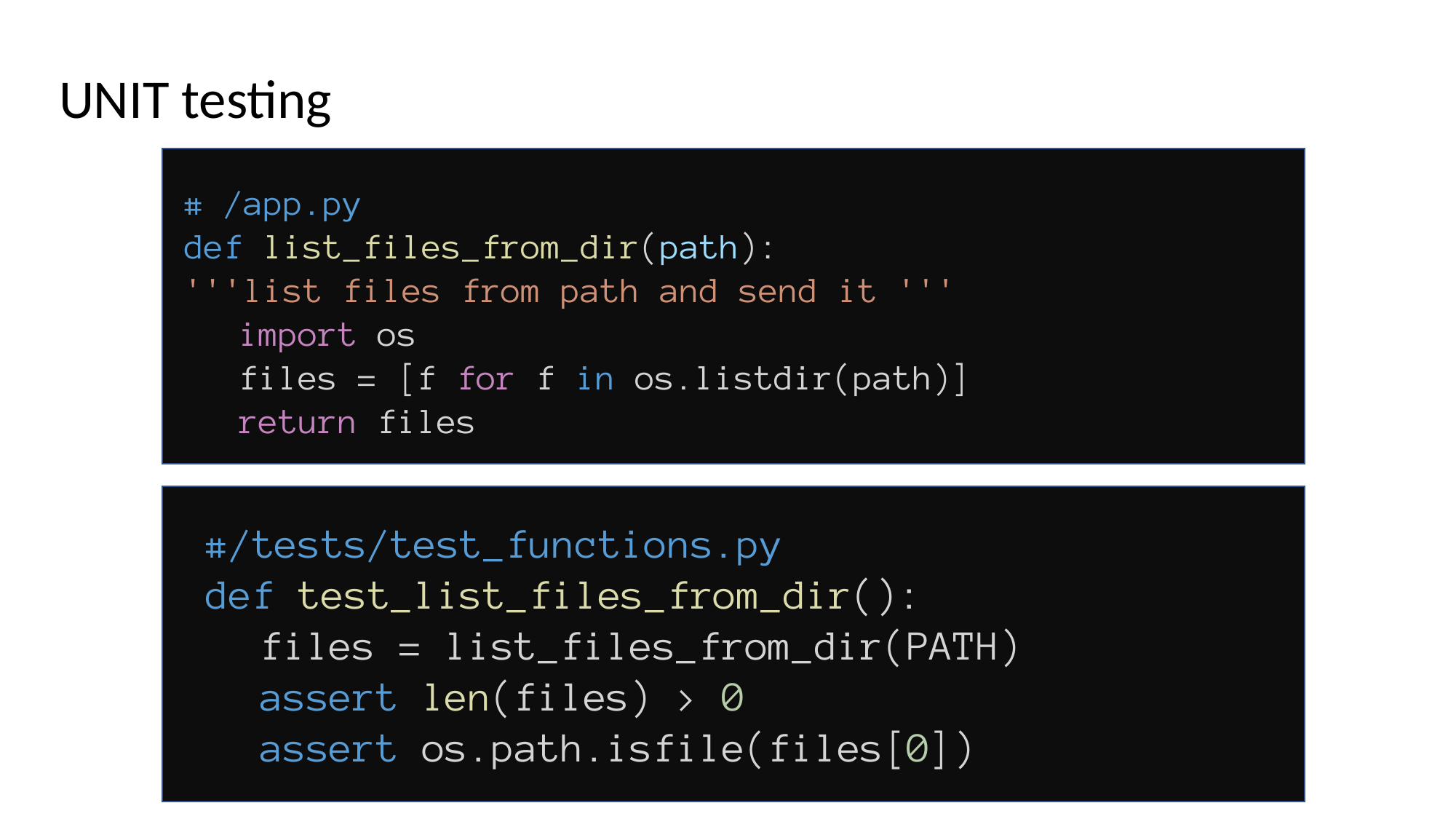

UNIT testing

# /app.py
def list_files_from_dir(path):
'''list files from path and send it '''
import os
files = [f for f in os.listdir(path)]
return files

#/tests/test_functions.py
def test_list_files_from_dir():
files = list_files_from_dir(PATH)
assert len(files) > 0
assert os.path.isfile(files[0])